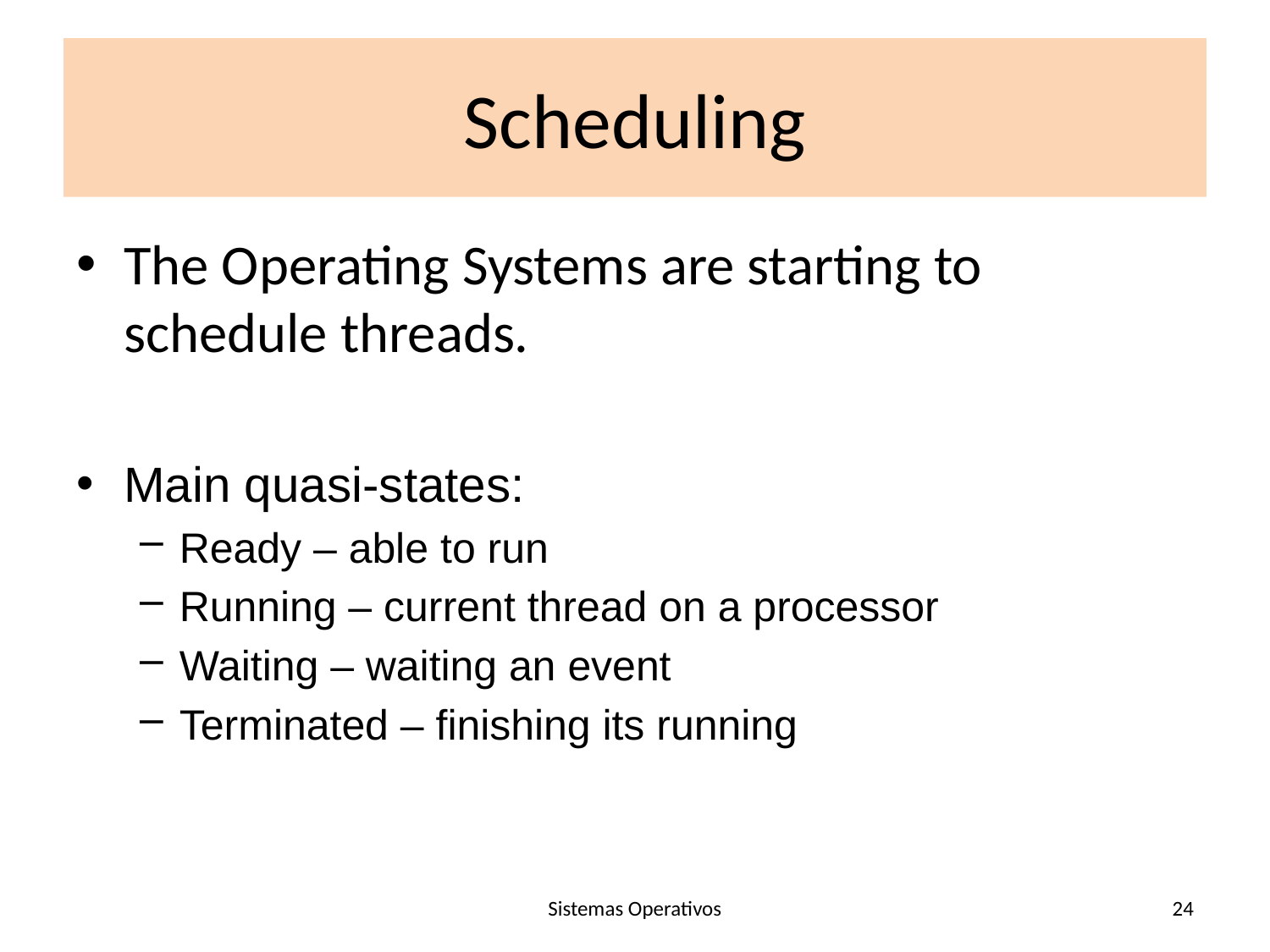

# Scheduling
The Operating Systems are starting to schedule threads.

Main quasi-states:
Ready – able to run
Running – current thread on a processor
Waiting – waiting an event
Terminated – finishing its running

Sistemas Operativos
24